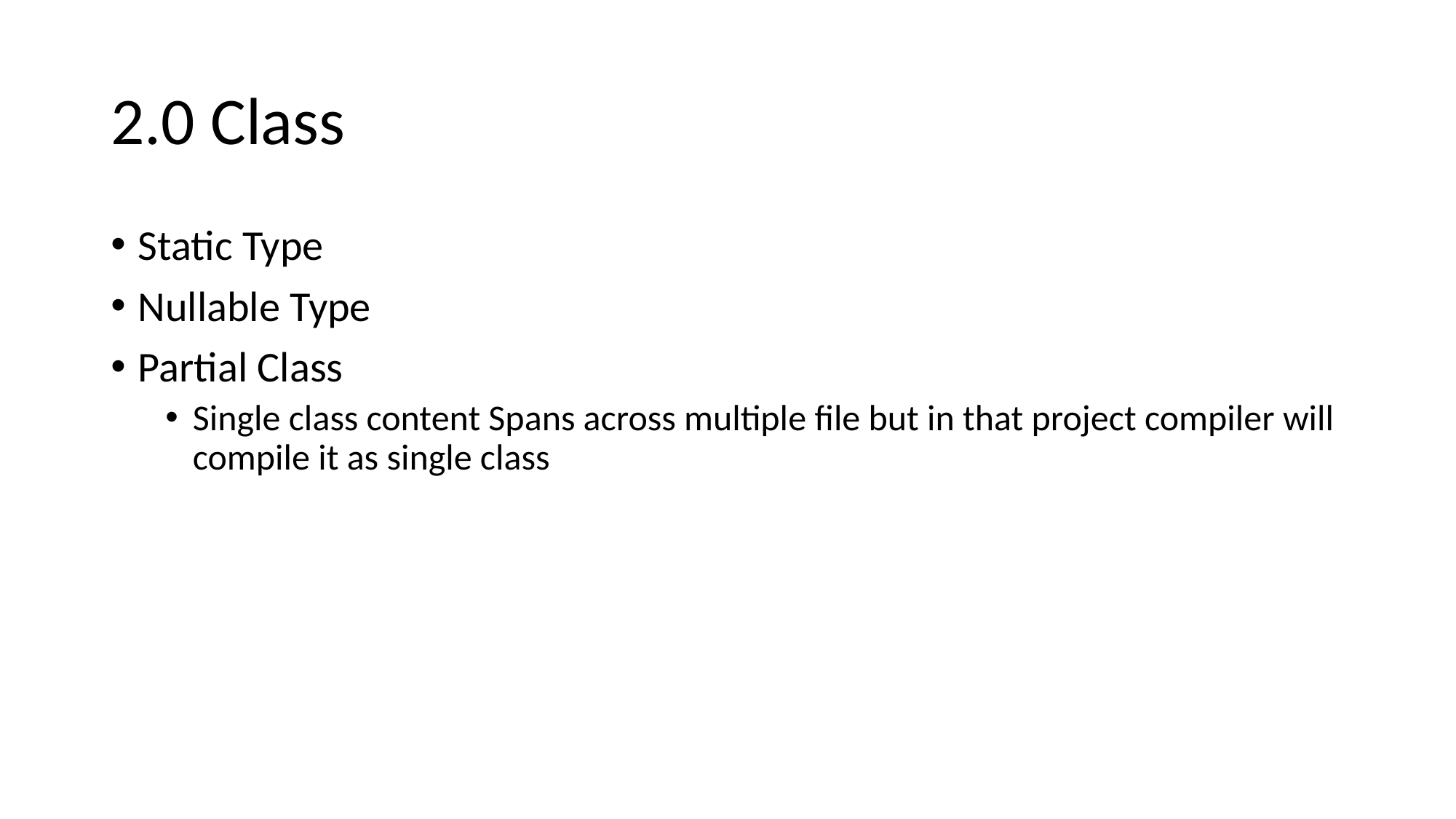

# 2.0 Class
Static Type
Nullable Type
Partial Class
Single class content Spans across multiple file but in that project compiler will compile it as single class